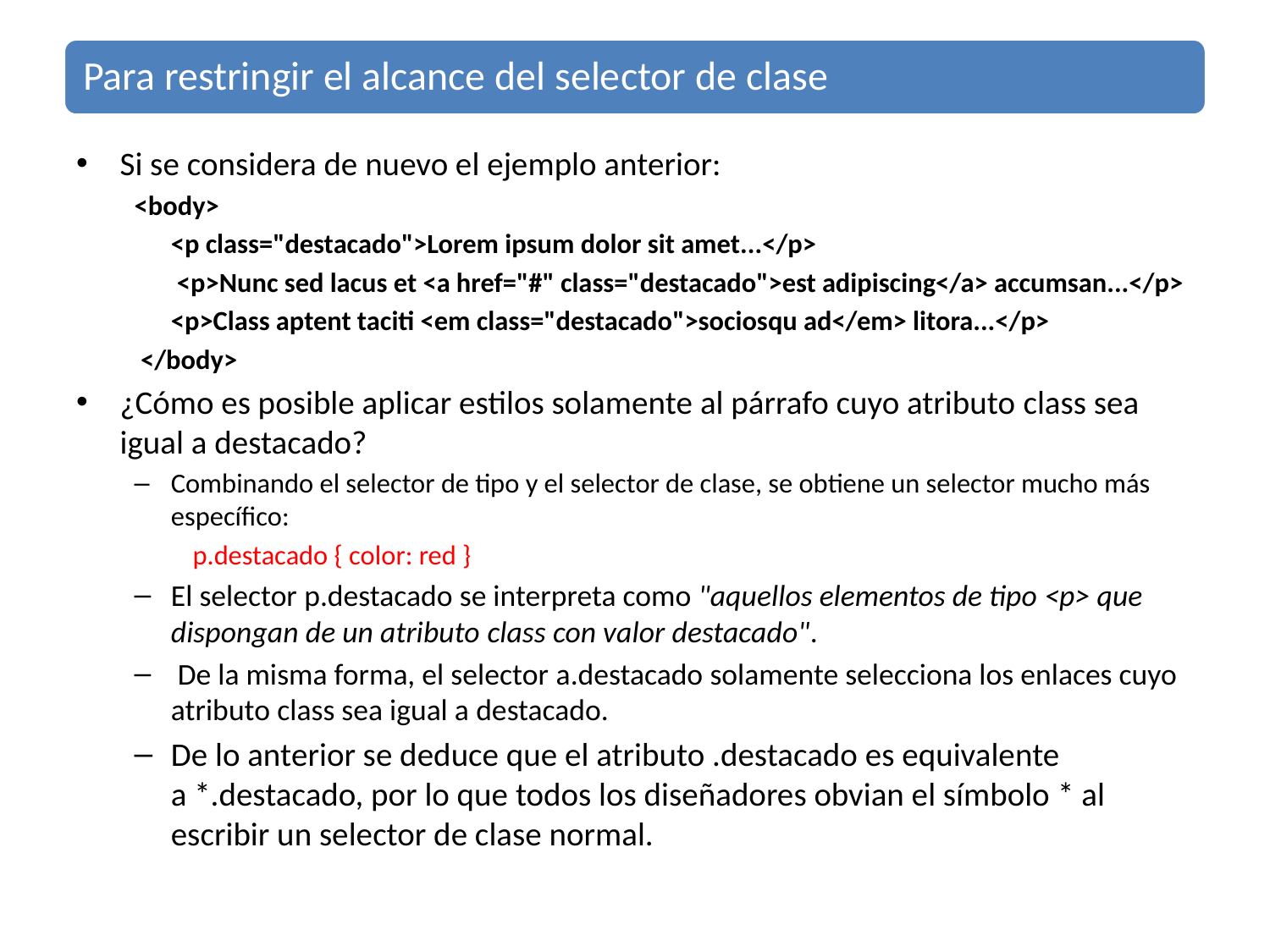

Para restringir el alcance del selector de clase
Si se considera de nuevo el ejemplo anterior:
<body>
 	<p class="destacado">Lorem ipsum dolor sit amet...</p>
	 <p>Nunc sed lacus et <a href="#" class="destacado">est adipiscing</a> accumsan...</p>
	<p>Class aptent taciti <em class="destacado">sociosqu ad</em> litora...</p>
 </body>
¿Cómo es posible aplicar estilos solamente al párrafo cuyo atributo class sea igual a destacado?
Combinando el selector de tipo y el selector de clase, se obtiene un selector mucho más específico:
p.destacado { color: red }
El selector p.destacado se interpreta como "aquellos elementos de tipo <p> que dispongan de un atributo class con valor destacado".
 De la misma forma, el selector a.destacado solamente selecciona los enlaces cuyo atributo class sea igual a destacado.
De lo anterior se deduce que el atributo .destacado es equivalente a *.destacado, por lo que todos los diseñadores obvian el símbolo * al escribir un selector de clase normal.